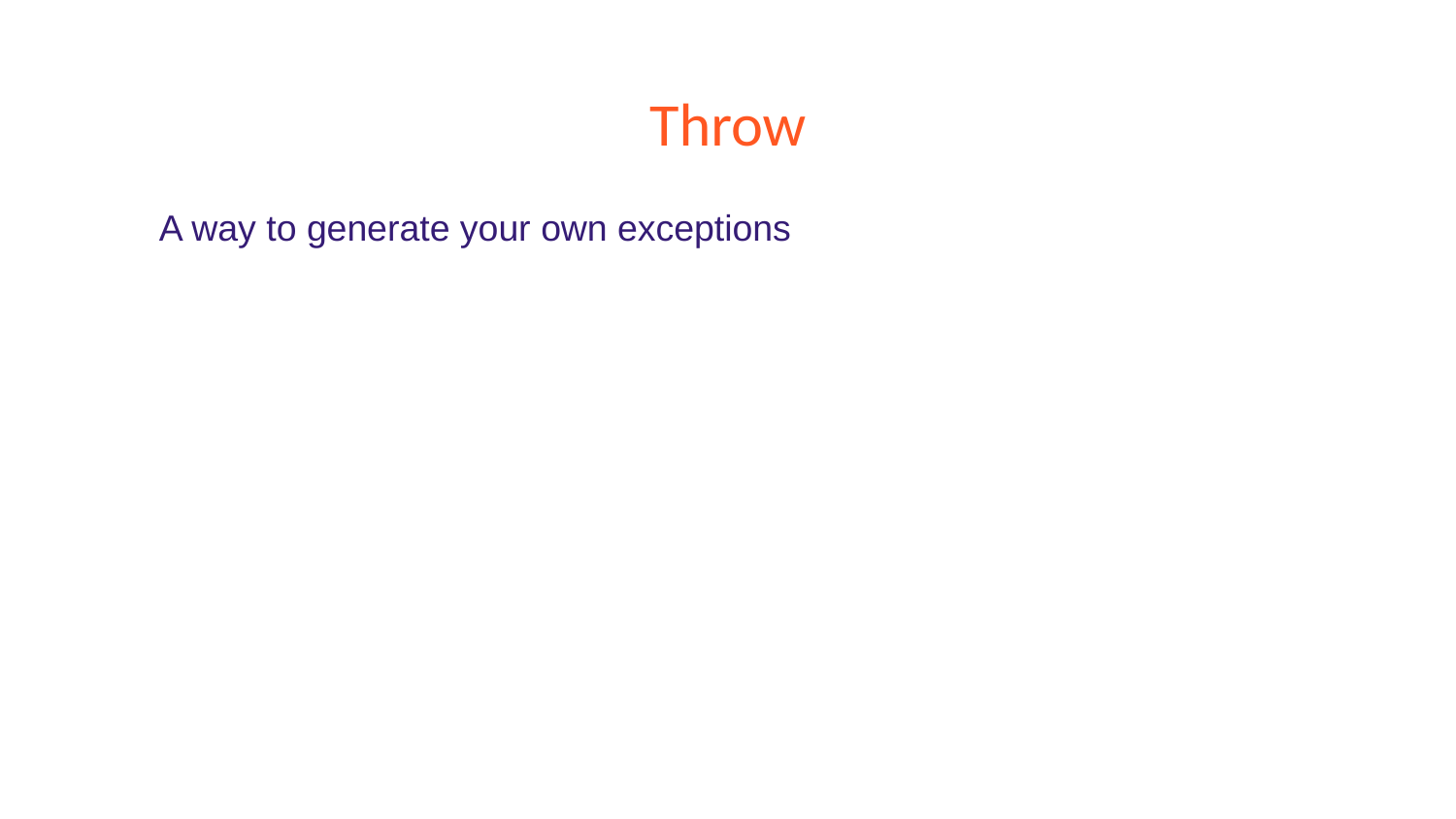

# Throw
A way to generate your own exceptions